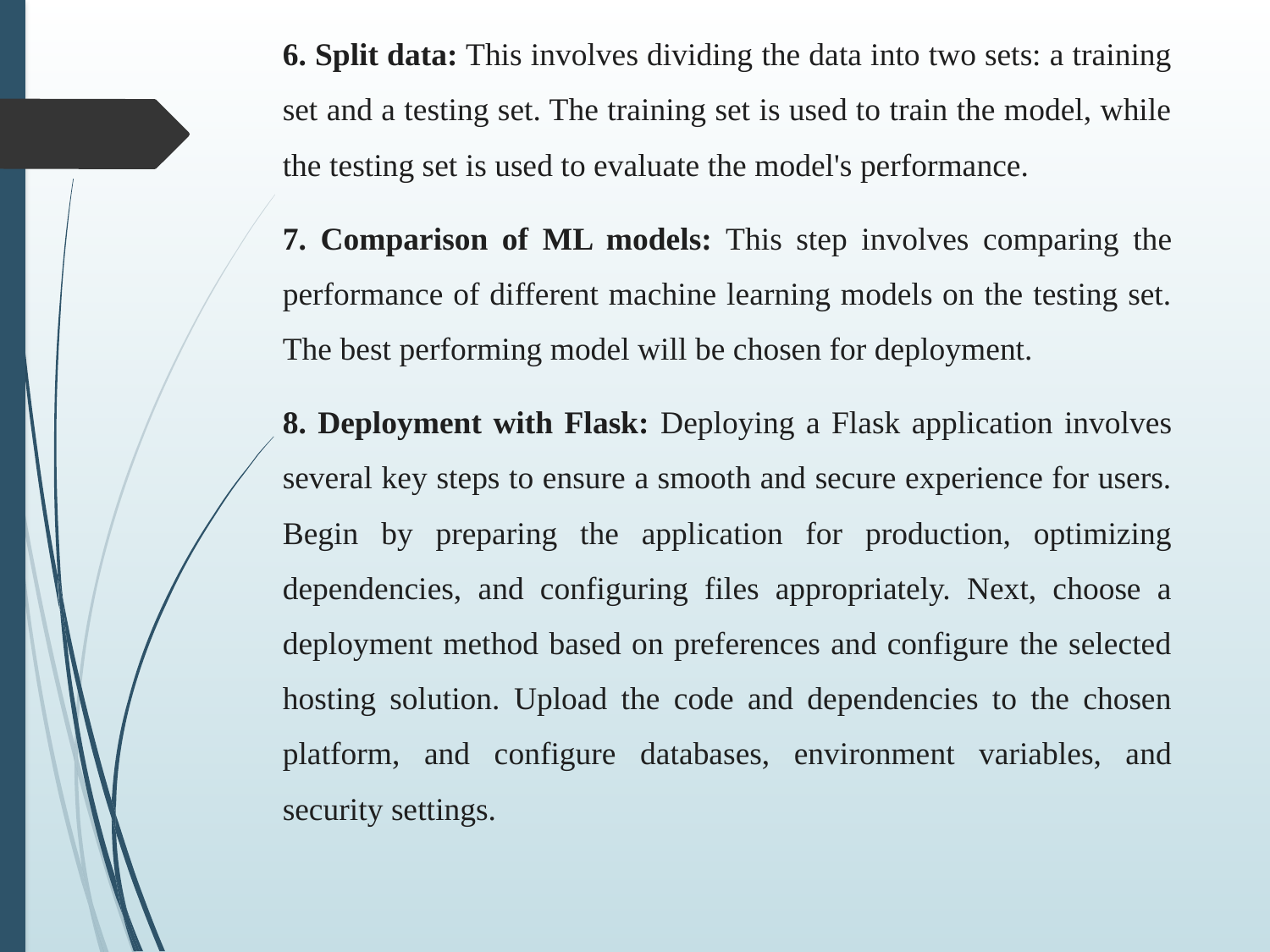

6. Split data: This involves dividing the data into two sets: a training set and a testing set. The training set is used to train the model, while the testing set is used to evaluate the model's performance.
7. Comparison of ML models: This step involves comparing the performance of different machine learning models on the testing set. The best performing model will be chosen for deployment.
8. Deployment with Flask: Deploying a Flask application involves several key steps to ensure a smooth and secure experience for users. Begin by preparing the application for production, optimizing dependencies, and configuring files appropriately. Next, choose a deployment method based on preferences and configure the selected hosting solution. Upload the code and dependencies to the chosen platform, and configure databases, environment variables, and security settings.